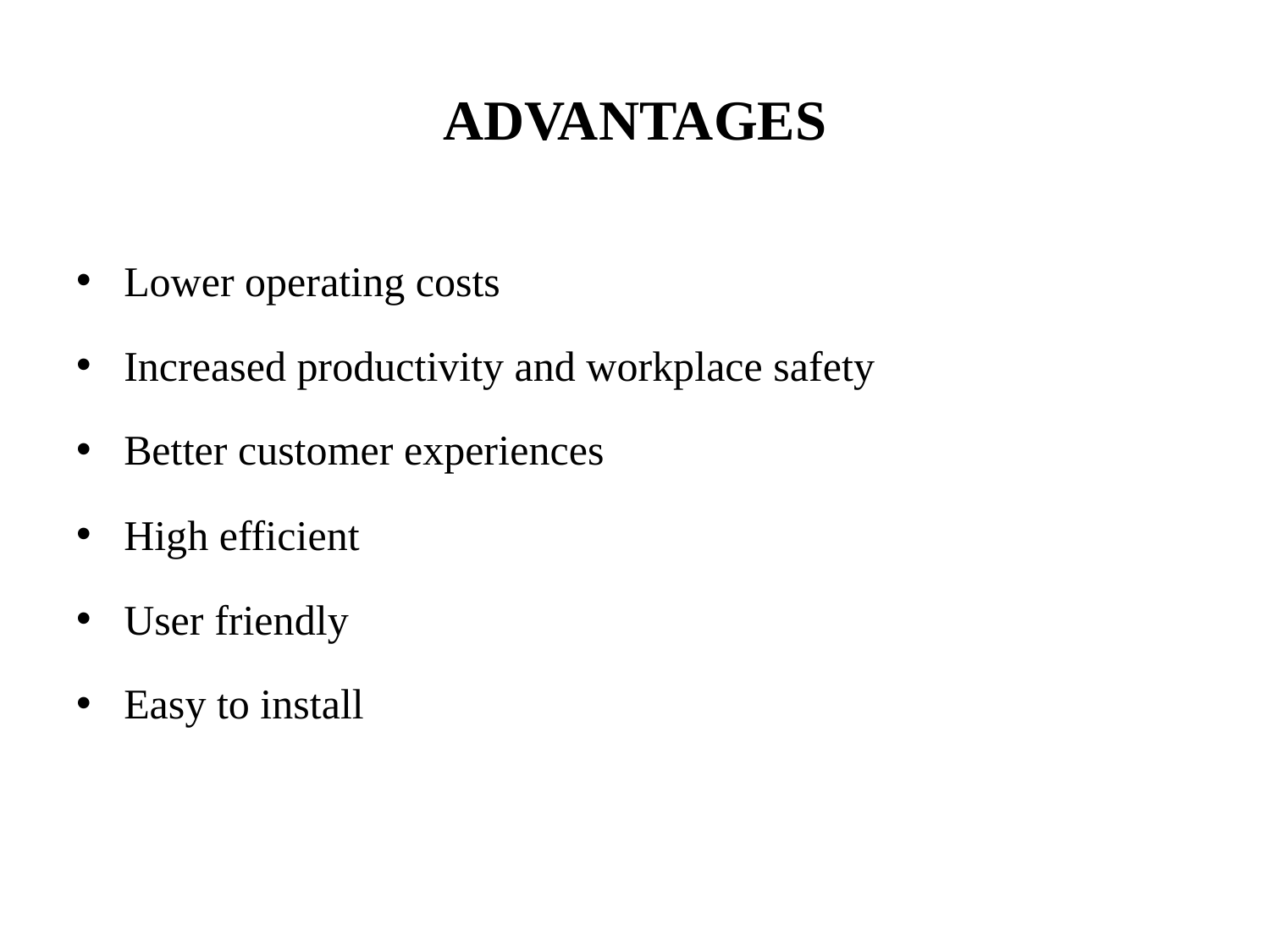

# ADVANTAGES
Lower operating costs
Increased productivity and workplace safety
Better customer experiences
High efficient
User friendly
Easy to install